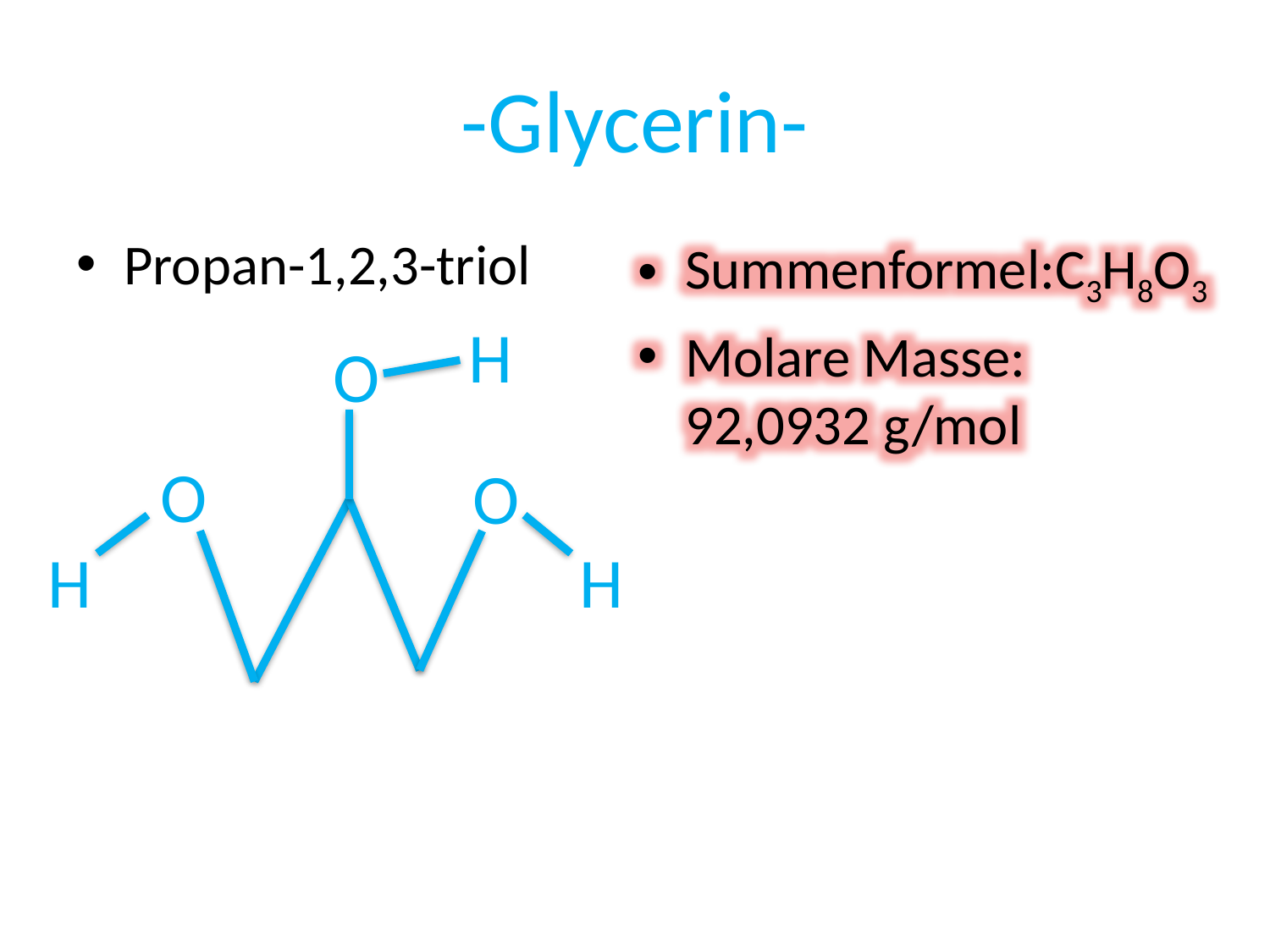

# -Glycerin-
Propan-1,2,3-triol
Summenformel:C3H8O3
Molare Masse: 	92,0932 g/mol

H
 O
O
H
O
H